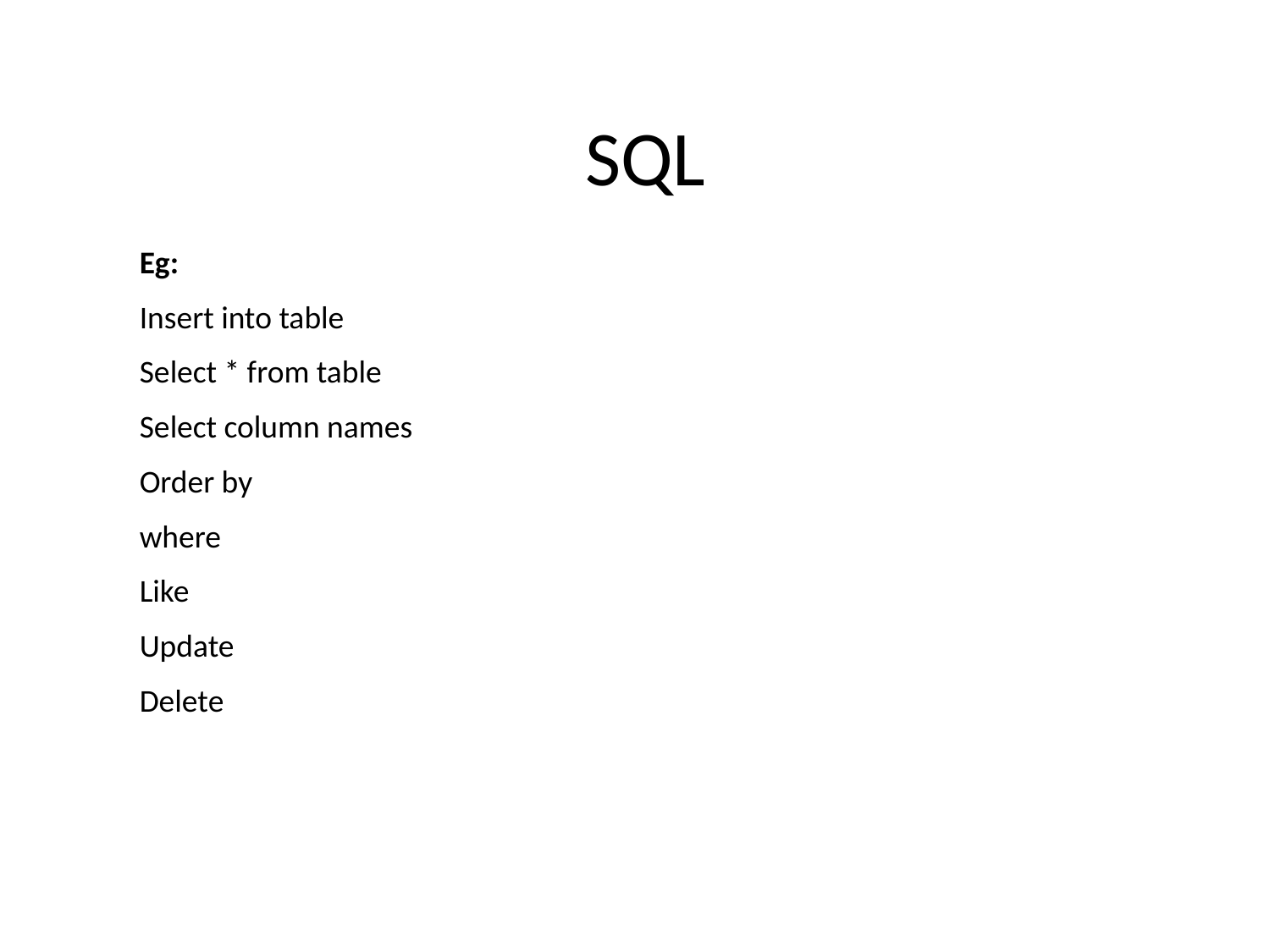

SQL

Eg:
Insert into table
Select * from table
Select column names
Order by
where
Like
Update
Delete